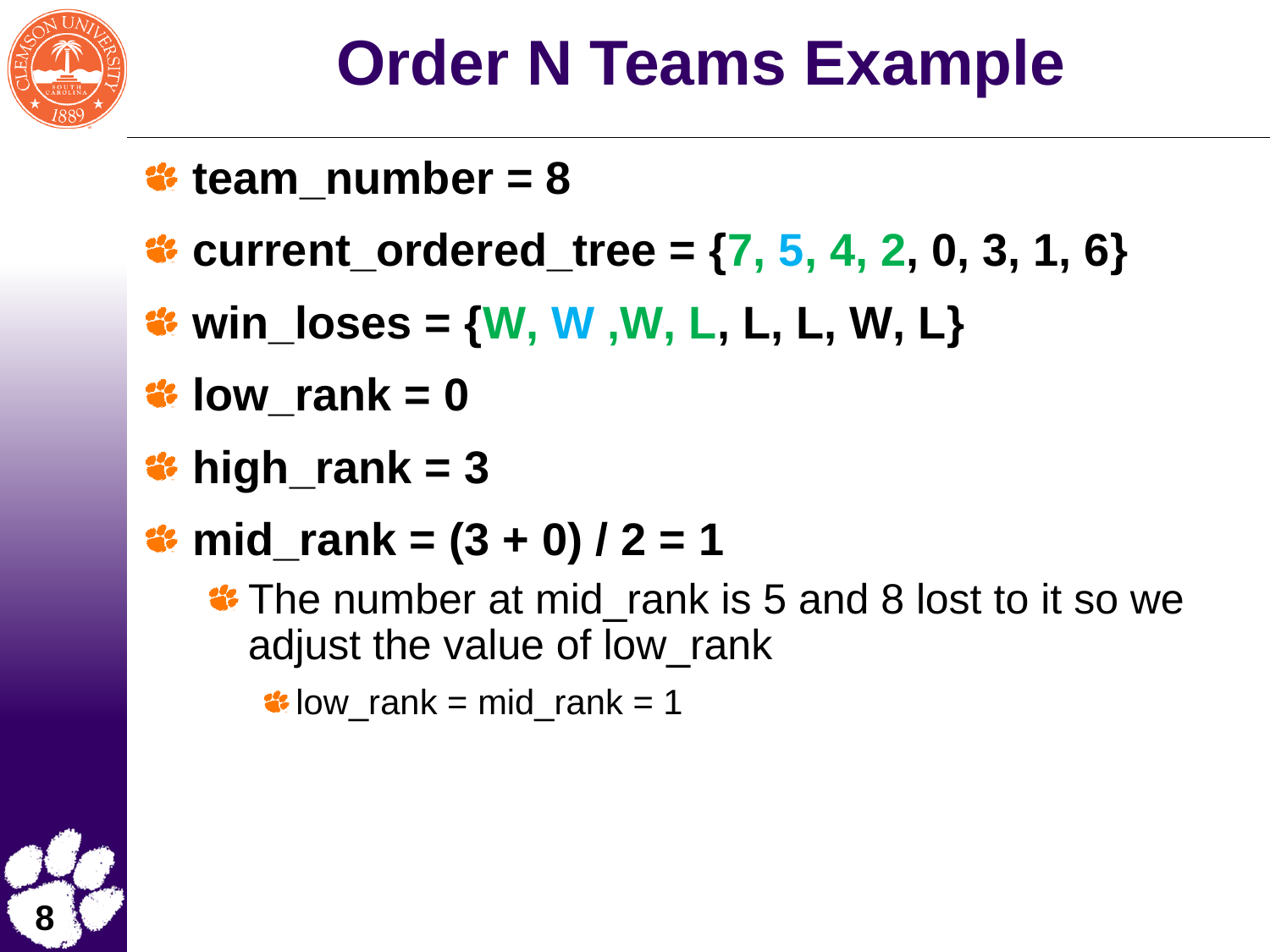

# Order N Teams Example
team_number = 8
current_ordered_tree = {7, 5, 4, 2, 0, 3, 1, 6}
win_loses = {W, W ,W, L, L, L, W, L}
low_rank = 0
high_rank = 3
mid_rank = (3 + 0) / 2 = 1
The number at mid_rank is 5 and 8 lost to it so we adjust the value of low_rank
low_rank = mid_rank = 1